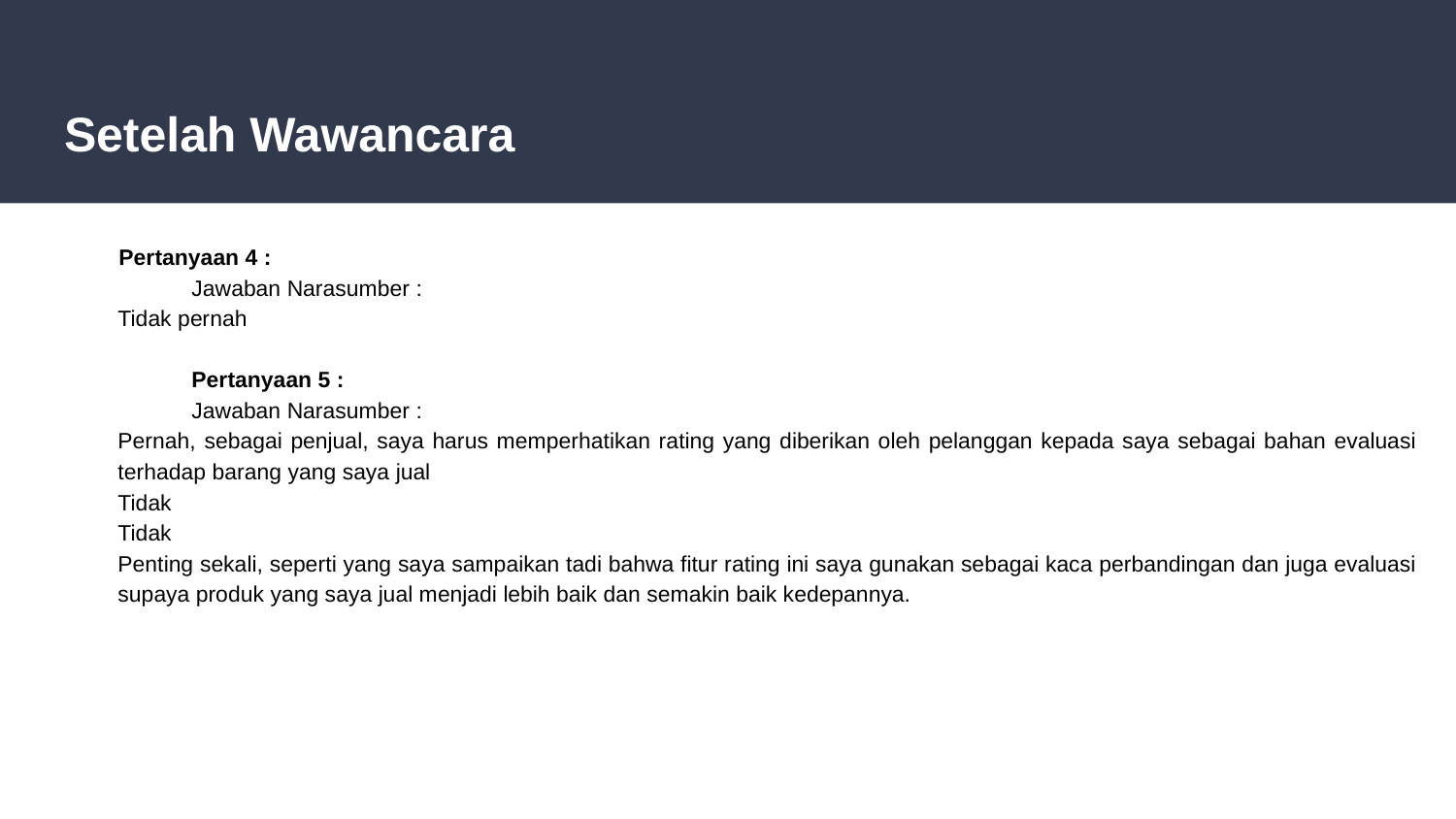

# Setelah Wawancara
Pertanyaan 4 :
	Jawaban Narasumber :
Tidak pernah

	Pertanyaan 5 :
	Jawaban Narasumber :
Pernah, sebagai penjual, saya harus memperhatikan rating yang diberikan oleh pelanggan kepada saya sebagai bahan evaluasi terhadap barang yang saya jual
Tidak
Tidak
Penting sekali, seperti yang saya sampaikan tadi bahwa fitur rating ini saya gunakan sebagai kaca perbandingan dan juga evaluasi supaya produk yang saya jual menjadi lebih baik dan semakin baik kedepannya.